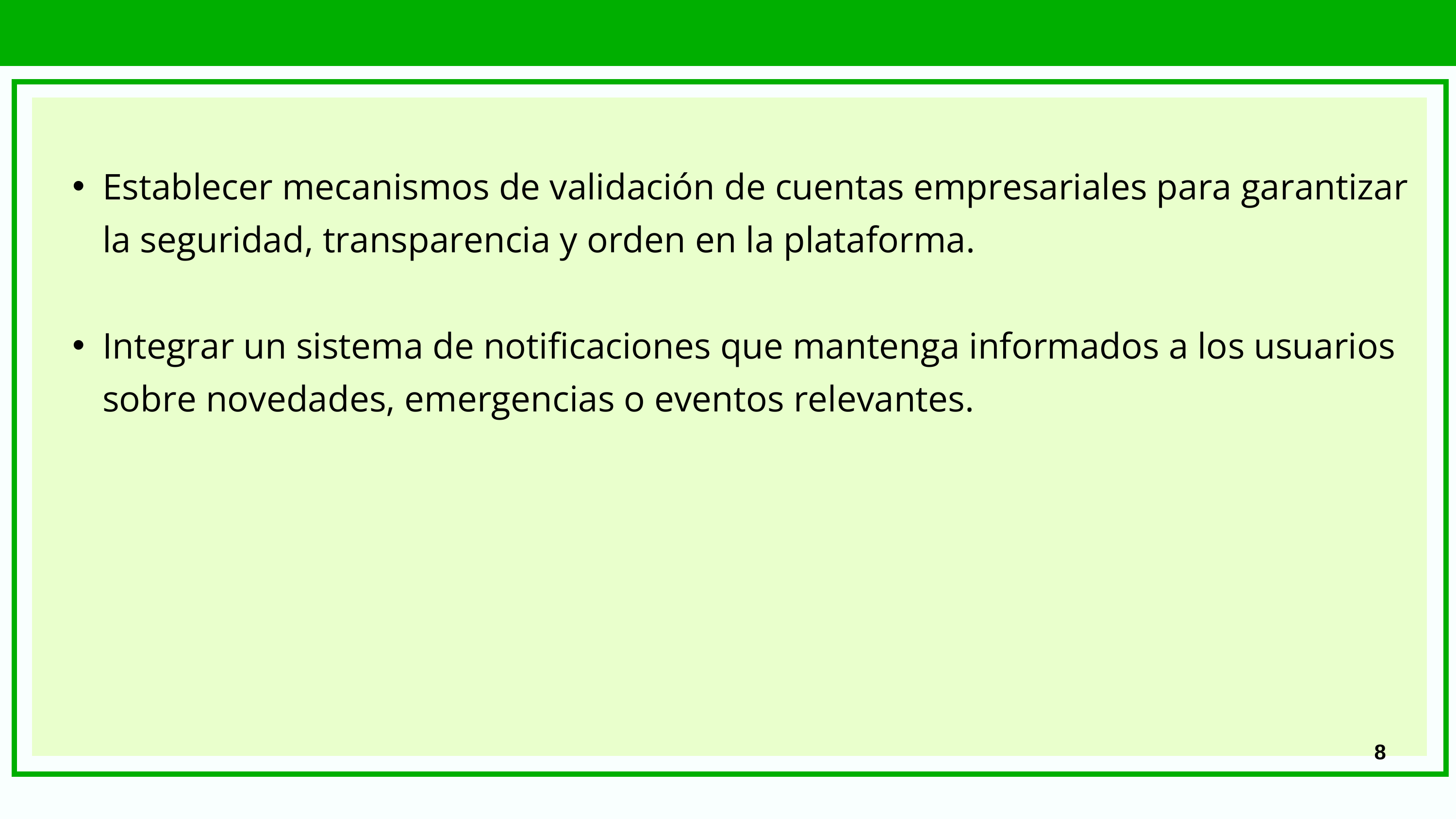

Establecer mecanismos de validación de cuentas empresariales para garantizar la seguridad, transparencia y orden en la plataforma.

Integrar un sistema de notificaciones que mantenga informados a los usuarios sobre novedades, emergencias o eventos relevantes.

8